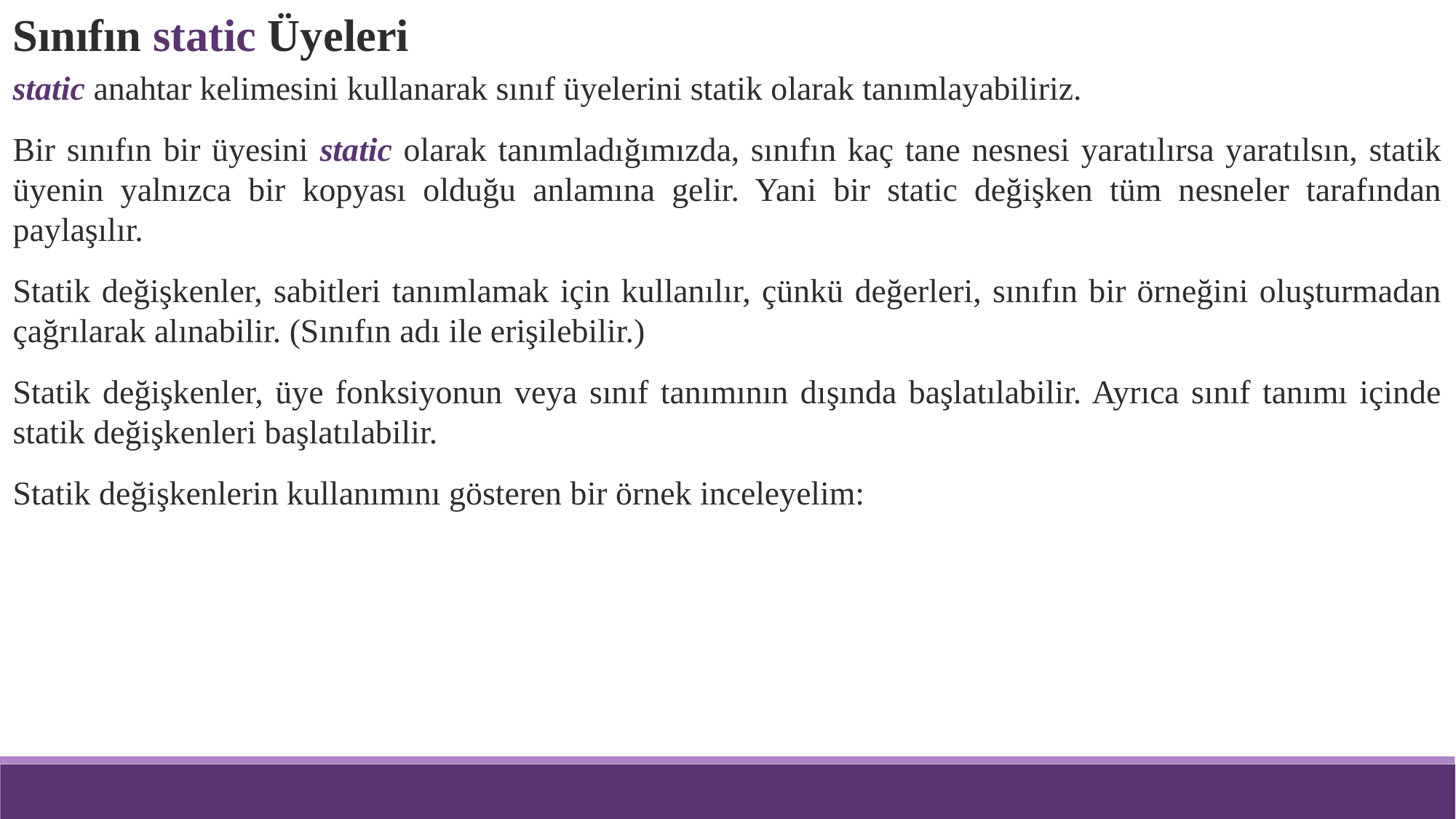

Sınıfın static Üyeleri
static anahtar kelimesini kullanarak sınıf üyelerini statik olarak tanımlayabiliriz.
Bir sınıfın bir üyesini static olarak tanımladığımızda, sınıfın kaç tane nesnesi yaratılırsa yaratılsın, statik üyenin yalnızca bir kopyası olduğu anlamına gelir. Yani bir static değişken tüm nesneler tarafından paylaşılır.
Statik değişkenler, sabitleri tanımlamak için kullanılır, çünkü değerleri, sınıfın bir örneğini oluşturmadan çağrılarak alınabilir. (Sınıfın adı ile erişilebilir.)
Statik değişkenler, üye fonksiyonun veya sınıf tanımının dışında başlatılabilir. Ayrıca sınıf tanımı içinde statik değişkenleri başlatılabilir.
Statik değişkenlerin kullanımını gösteren bir örnek inceleyelim: